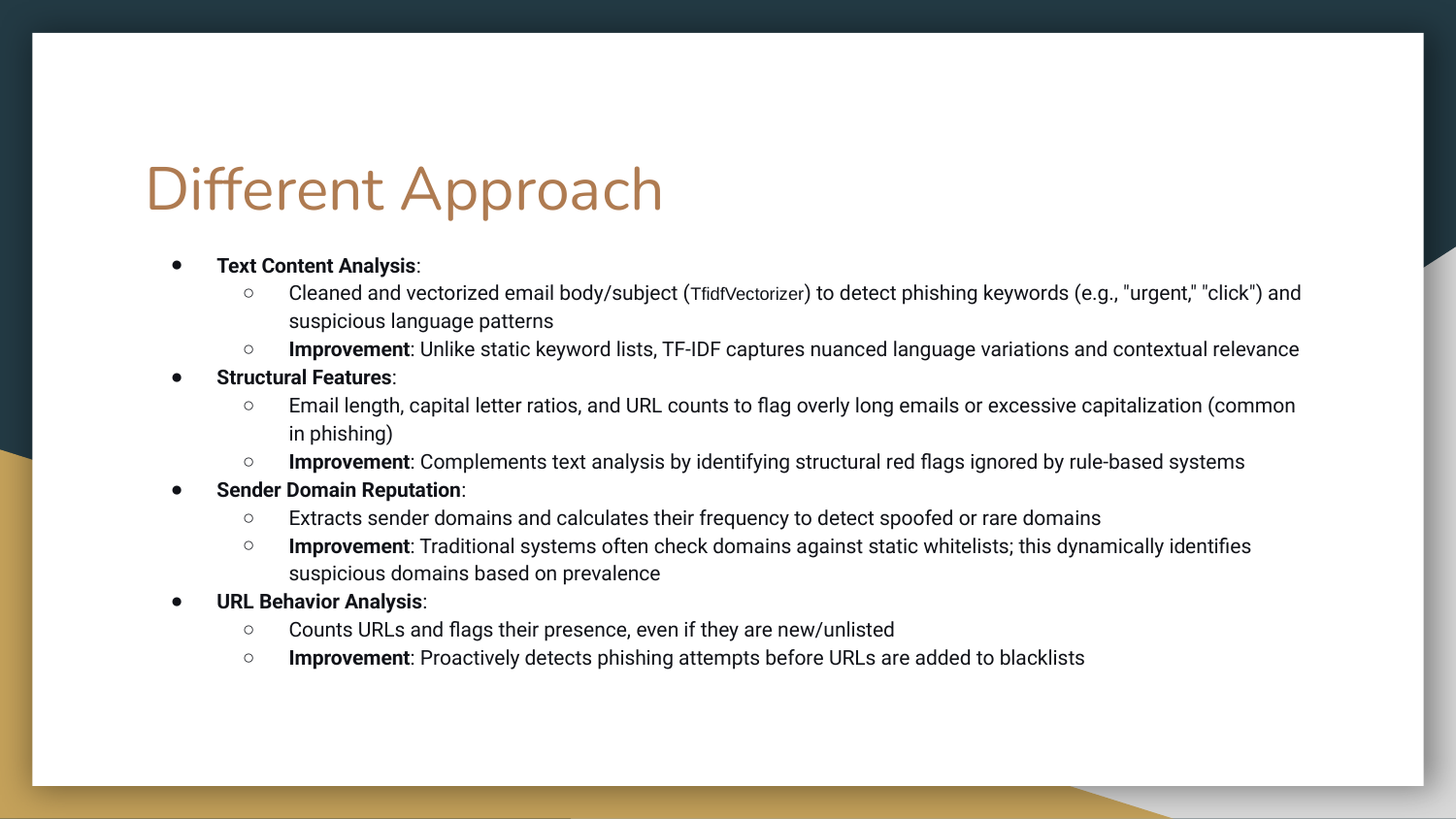

# Different Approach
Text Content Analysis:
Cleaned and vectorized email body/subject (TfidfVectorizer) to detect phishing keywords (e.g., "urgent," "click") and suspicious language patterns
Improvement: Unlike static keyword lists, TF-IDF captures nuanced language variations and contextual relevance
Structural Features:
Email length, capital letter ratios, and URL counts to flag overly long emails or excessive capitalization (common in phishing)
Improvement: Complements text analysis by identifying structural red flags ignored by rule-based systems
Sender Domain Reputation:
Extracts sender domains and calculates their frequency to detect spoofed or rare domains
Improvement: Traditional systems often check domains against static whitelists; this dynamically identifies suspicious domains based on prevalence
URL Behavior Analysis:
Counts URLs and flags their presence, even if they are new/unlisted
Improvement: Proactively detects phishing attempts before URLs are added to blacklists